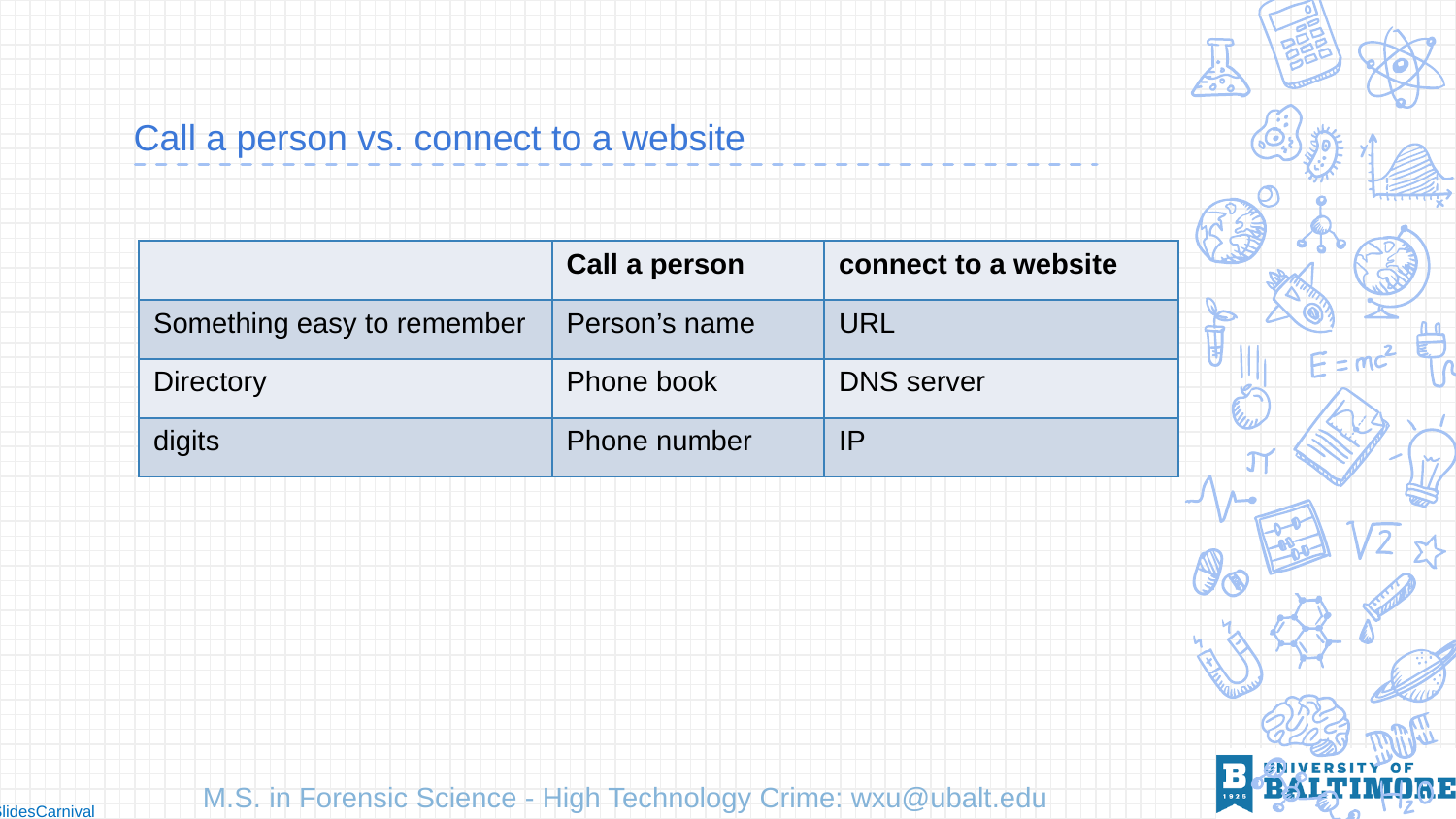

# Call a person vs. connect to a website
|  | Call a person | connect to a website |
| --- | --- | --- |
| Something easy to remember | Person’s name | URL |
| Directory | Phone book | DNS server |
| digits | Phone number | IP |